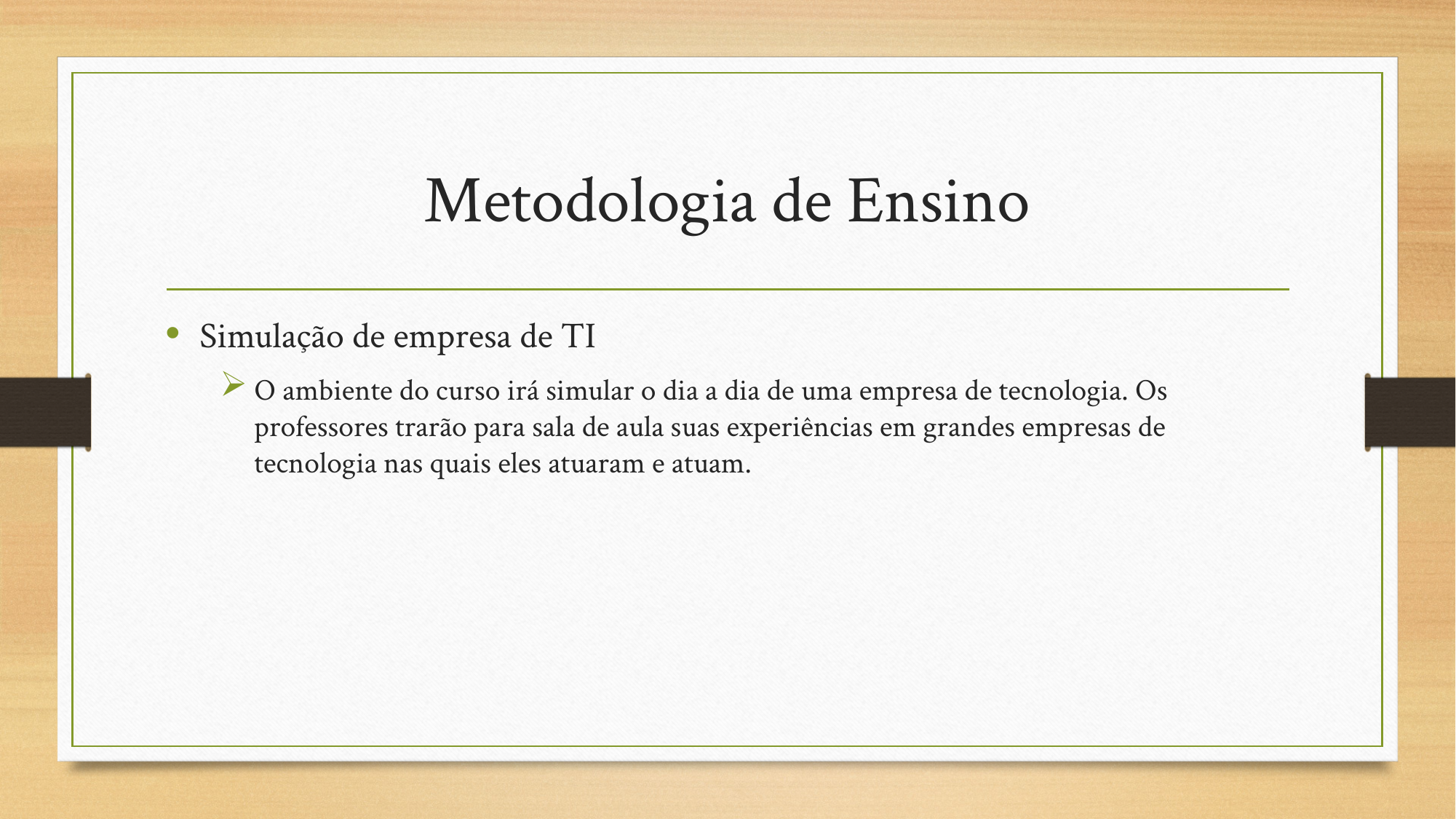

# Metodologia de Ensino
Simulação de empresa de TI
O ambiente do curso irá simular o dia a dia de uma empresa de tecnologia. Os professores trarão para sala de aula suas experiências em grandes empresas de tecnologia nas quais eles atuaram e atuam.